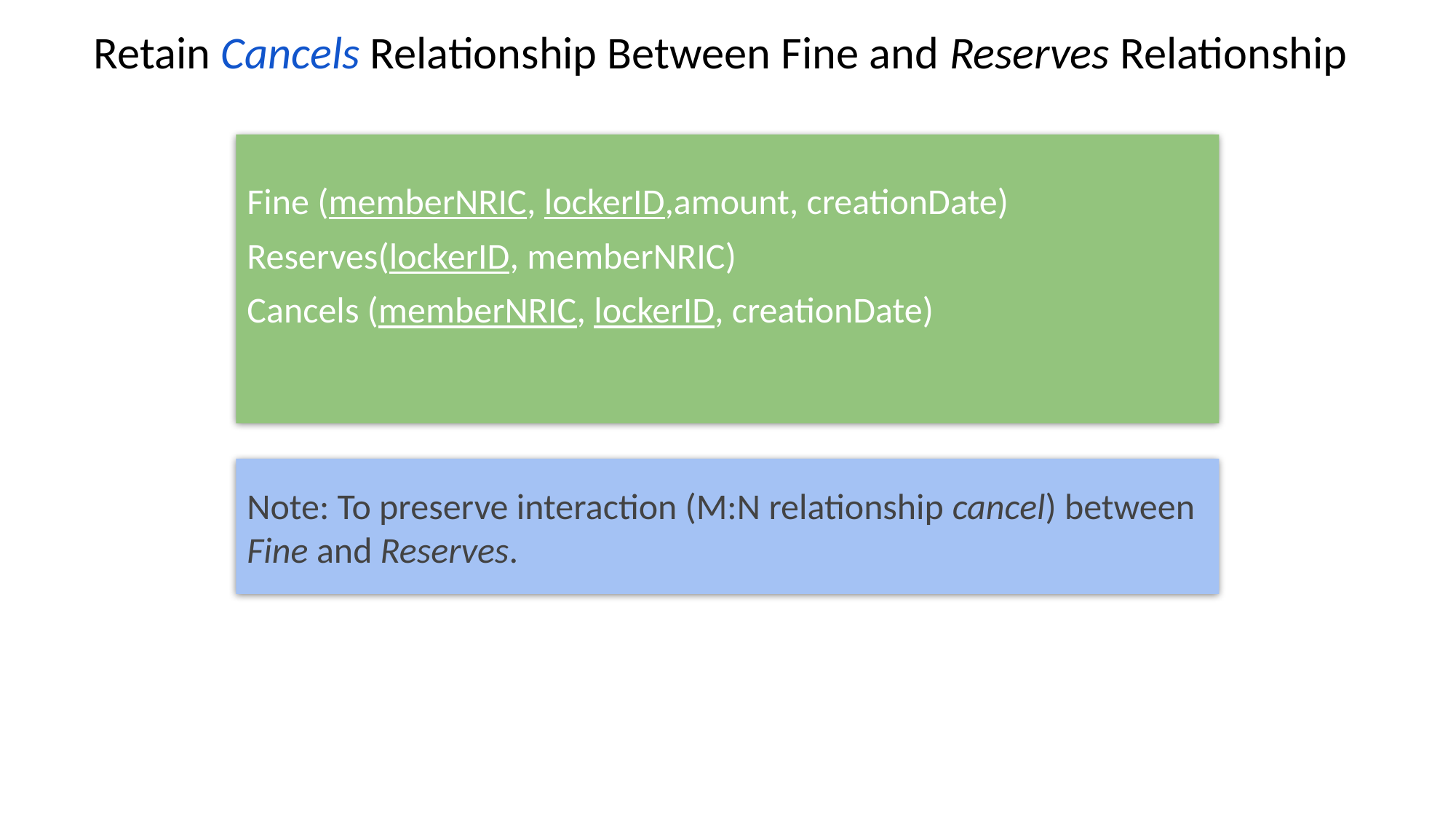

Retain Cancels Relationship Between Fine and Reserves Relationship
Fine (memberNRIC, lockerID,amount, creationDate)
Reserves(lockerID, memberNRIC)
Cancels (memberNRIC, lockerID, creationDate)

Note: To preserve interaction (M:N relationship cancel) between Fine and Reserves.